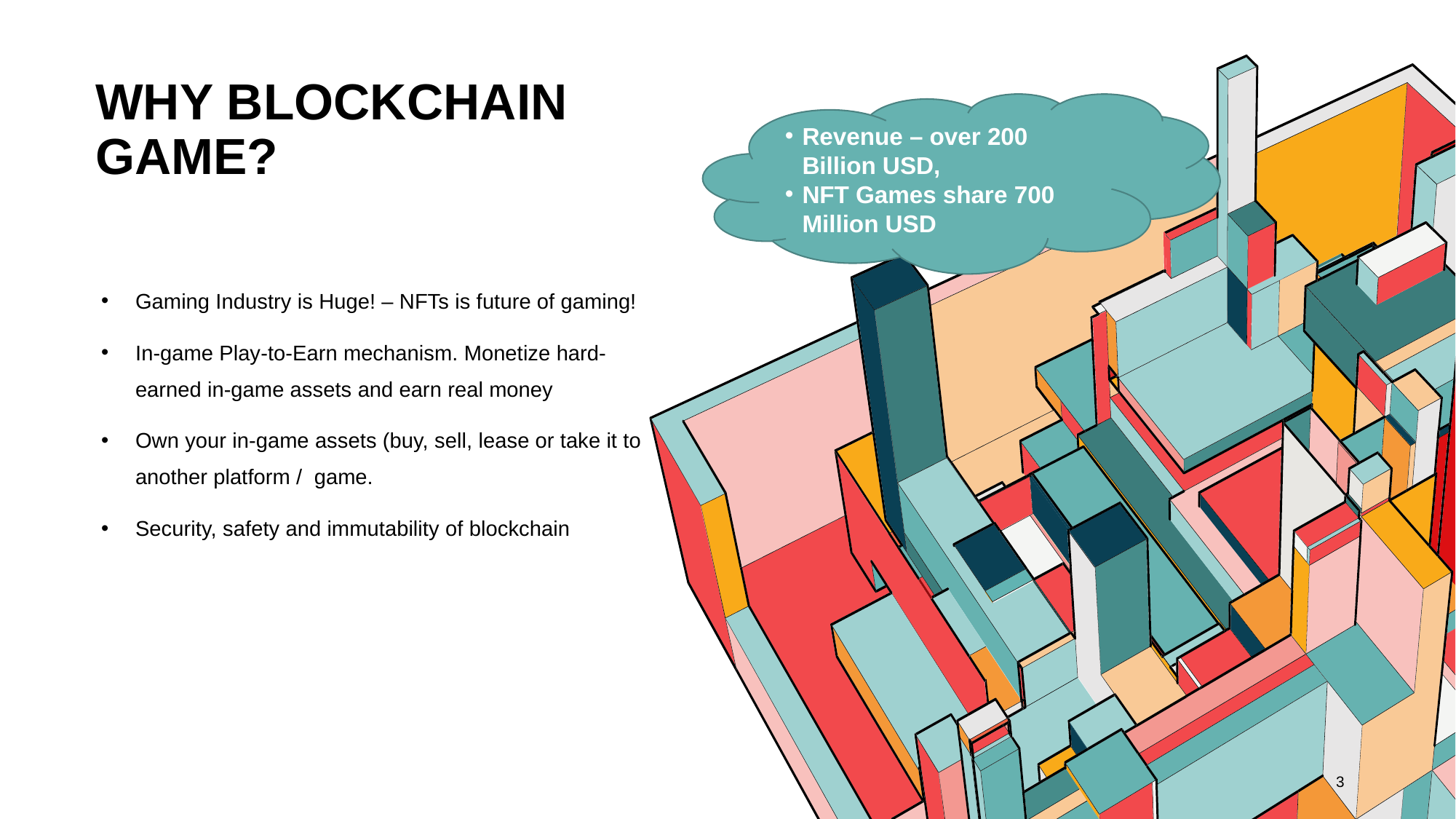

# Why Blockchain Game?
Revenue – over 200 Billion USD,
NFT Games share 700 Million USD
Gaming Industry is Huge! – NFTs is future of gaming!
In-game Play-to-Earn mechanism. Monetize hard-earned in-game assets and earn real money
Own your in-game assets (buy, sell, lease or take it to another platform /  game.
Security, safety and immutability of blockchain
3